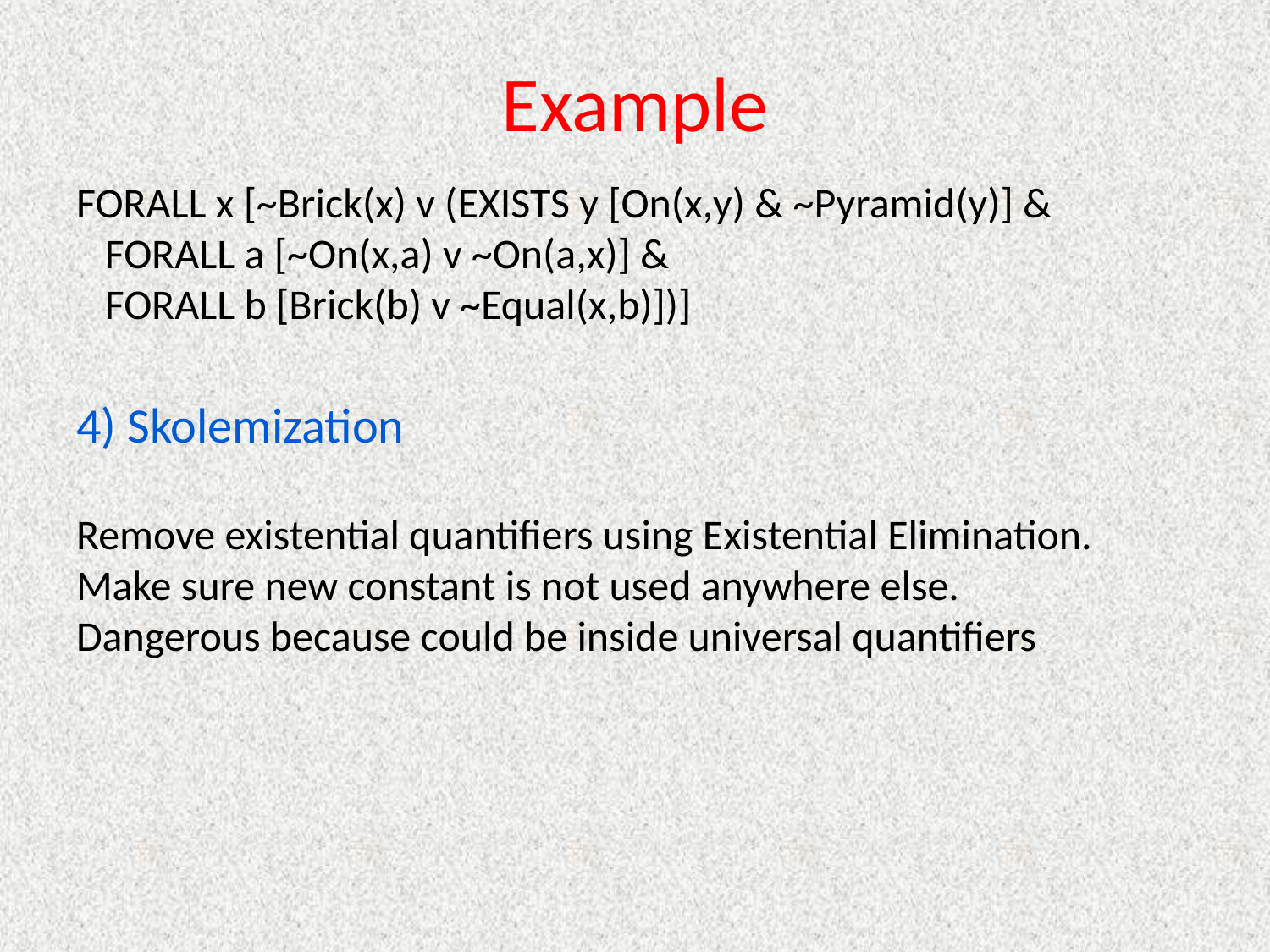

# Example
FORALL x [~Brick(x) v (EXISTS y [On(x,y) & ~Pyramid(y)] &
   FORALL a [~On(x,a) v ~On(a,x)] &
   FORALL b [Brick(b) v ~Equal(x,b)])]

4) Skolemization

Remove existential quantifiers using Existential Elimination.
Make sure new constant is not used anywhere else.
Dangerous because could be inside universal quantifiers